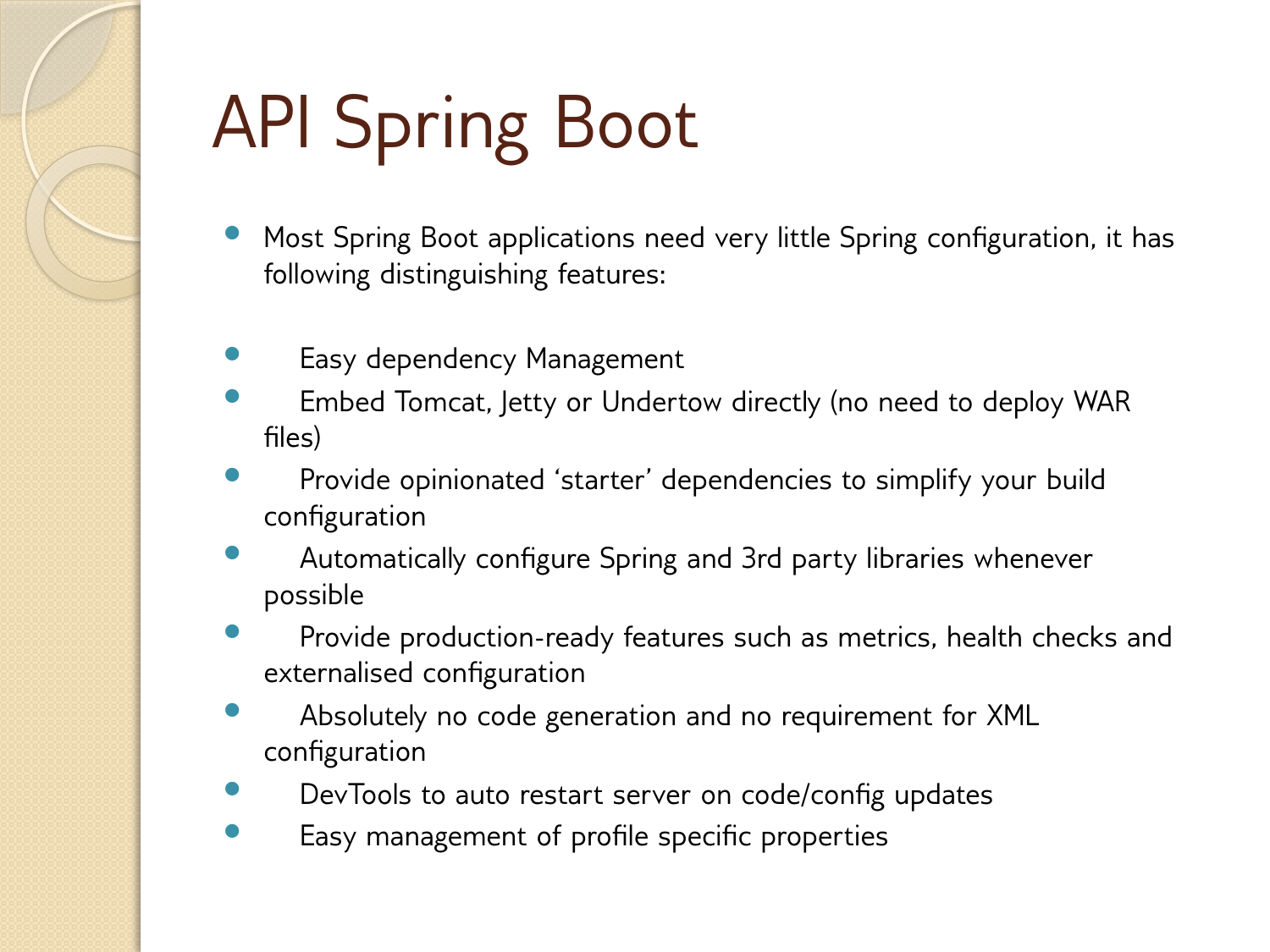

# API Spring Boot
Most Spring Boot applications need very little Spring configuration, it has following distinguishing features:

    Easy dependency Management
    Embed Tomcat, Jetty or Undertow directly (no need to deploy WAR files)
    Provide opinionated ‘starter’ dependencies to simplify your build configuration
    Automatically configure Spring and 3rd party libraries whenever possible
    Provide production-ready features such as metrics, health checks and externalised configuration
    Absolutely no code generation and no requirement for XML configuration
    DevTools to auto restart server on code/config updates
    Easy management of profile specific properties